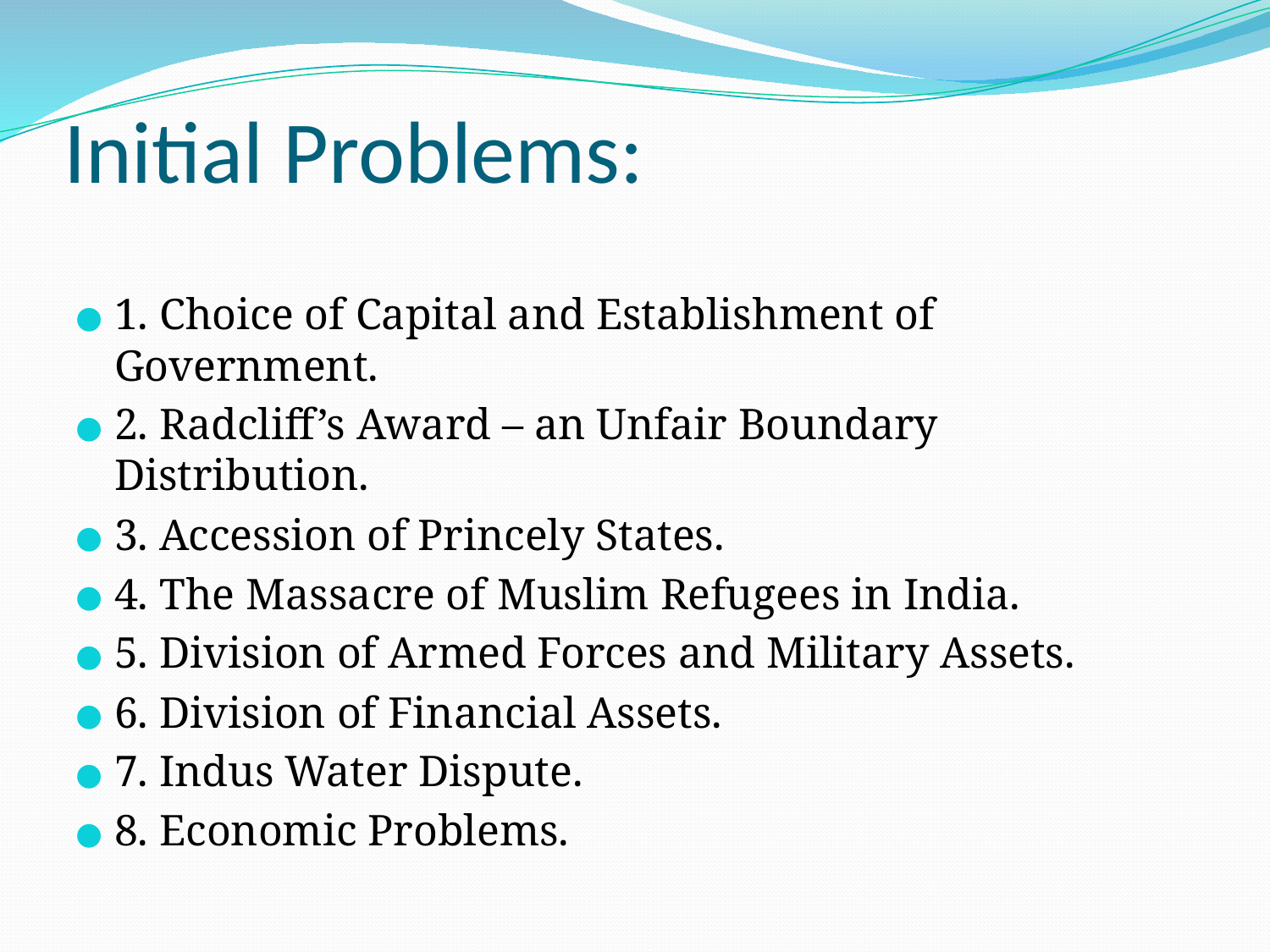

# Initial Problems:

1. Choice of Capital and Establishment of Government.
2. Radcliff’s Award – an Unfair Boundary Distribution.
3. Accession of Princely States.
4. The Massacre of Muslim Refugees in India.
5. Division of Armed Forces and Military Assets.
6. Division of Financial Assets.
7. Indus Water Dispute.
8. Economic Problems.